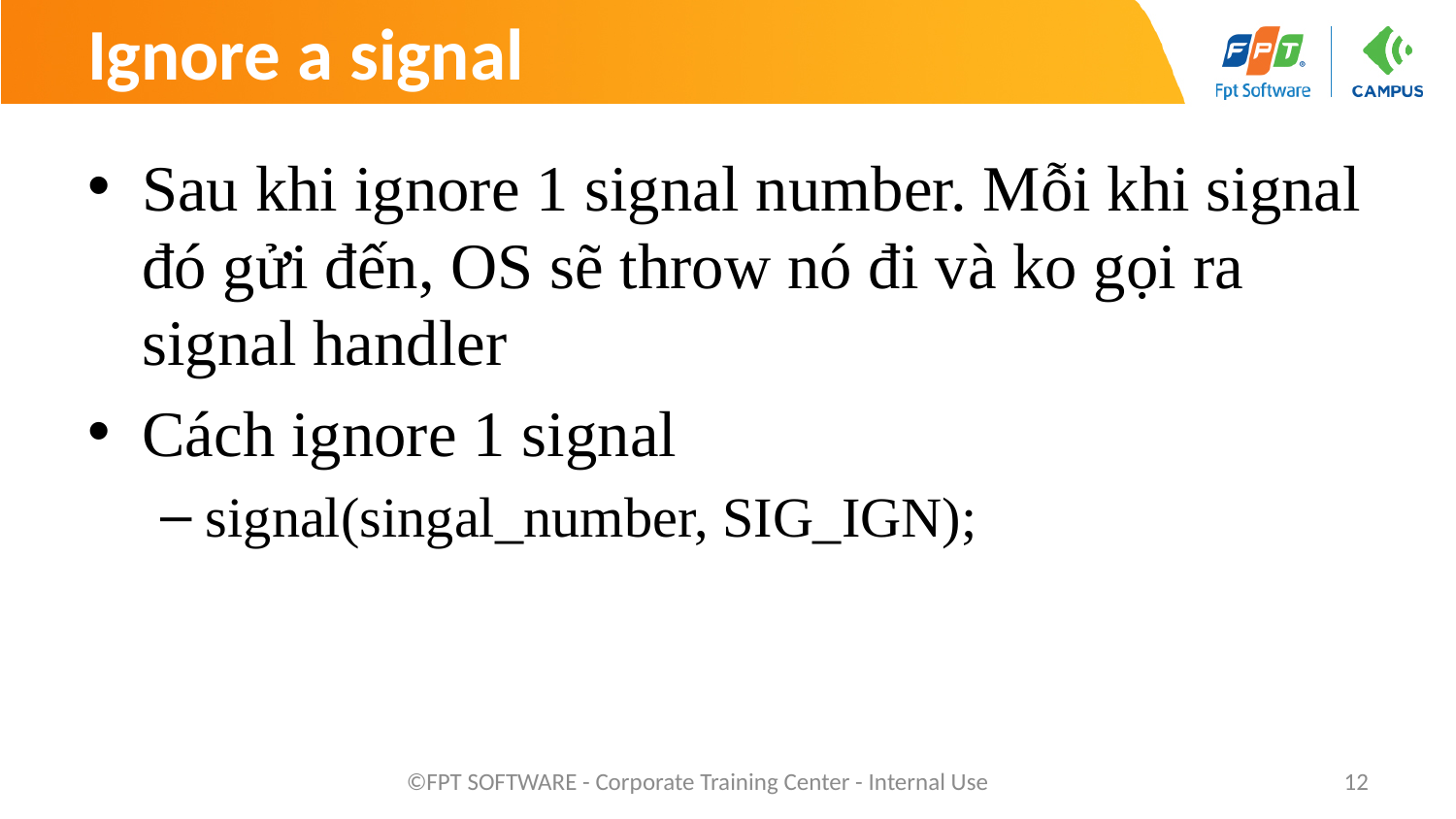

# Ignore a signal
Sau khi ignore 1 signal number. Mỗi khi signal đó gửi đến, OS sẽ throw nó đi và ko gọi ra signal handler
Cách ignore 1 signal
signal(singal_number, SIG_IGN);
©FPT SOFTWARE - Corporate Training Center - Internal Use
12